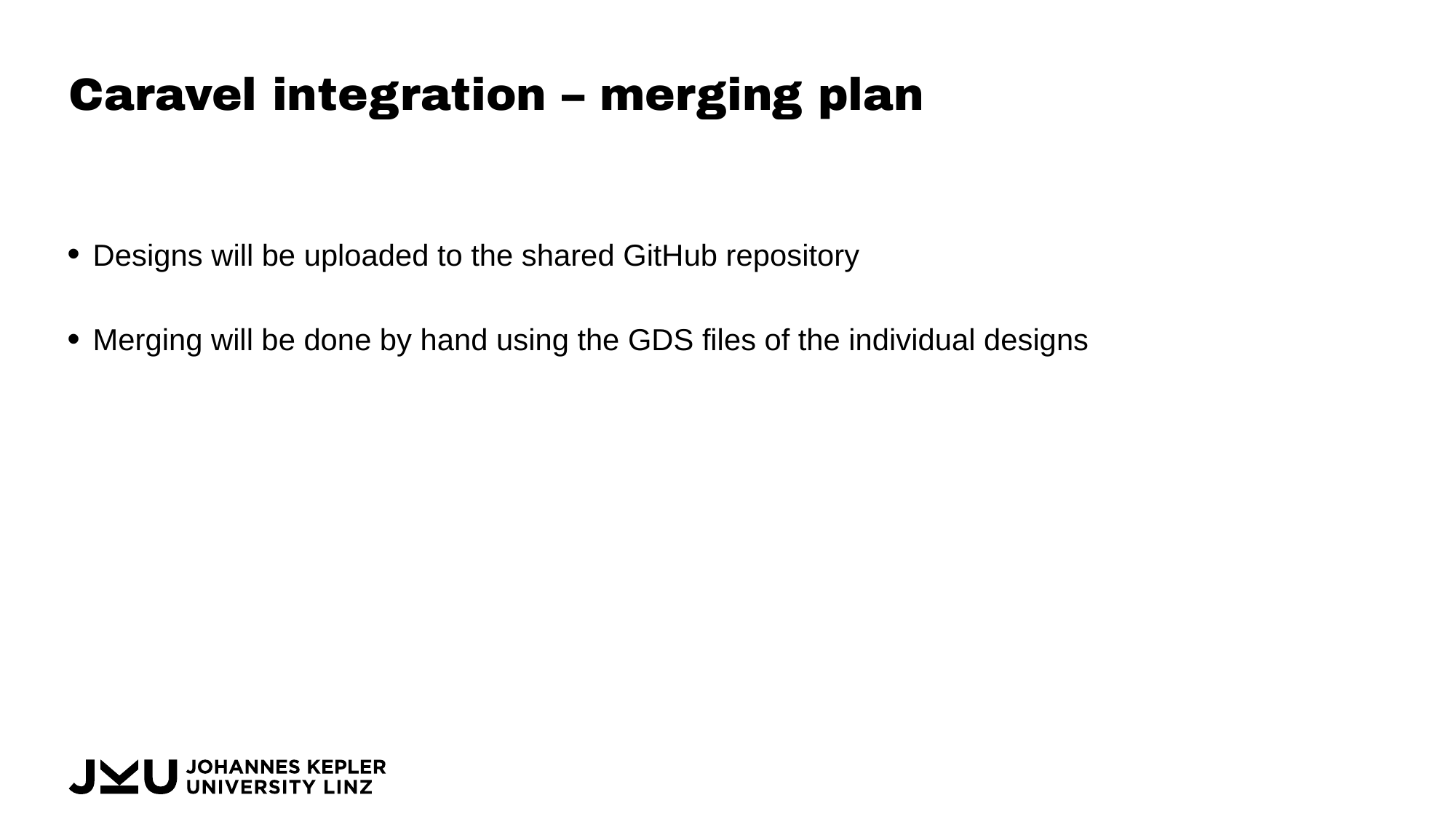

# Caravel integration – merging plan
Designs will be uploaded to the shared GitHub repository
Merging will be done by hand using the GDS files of the individual designs